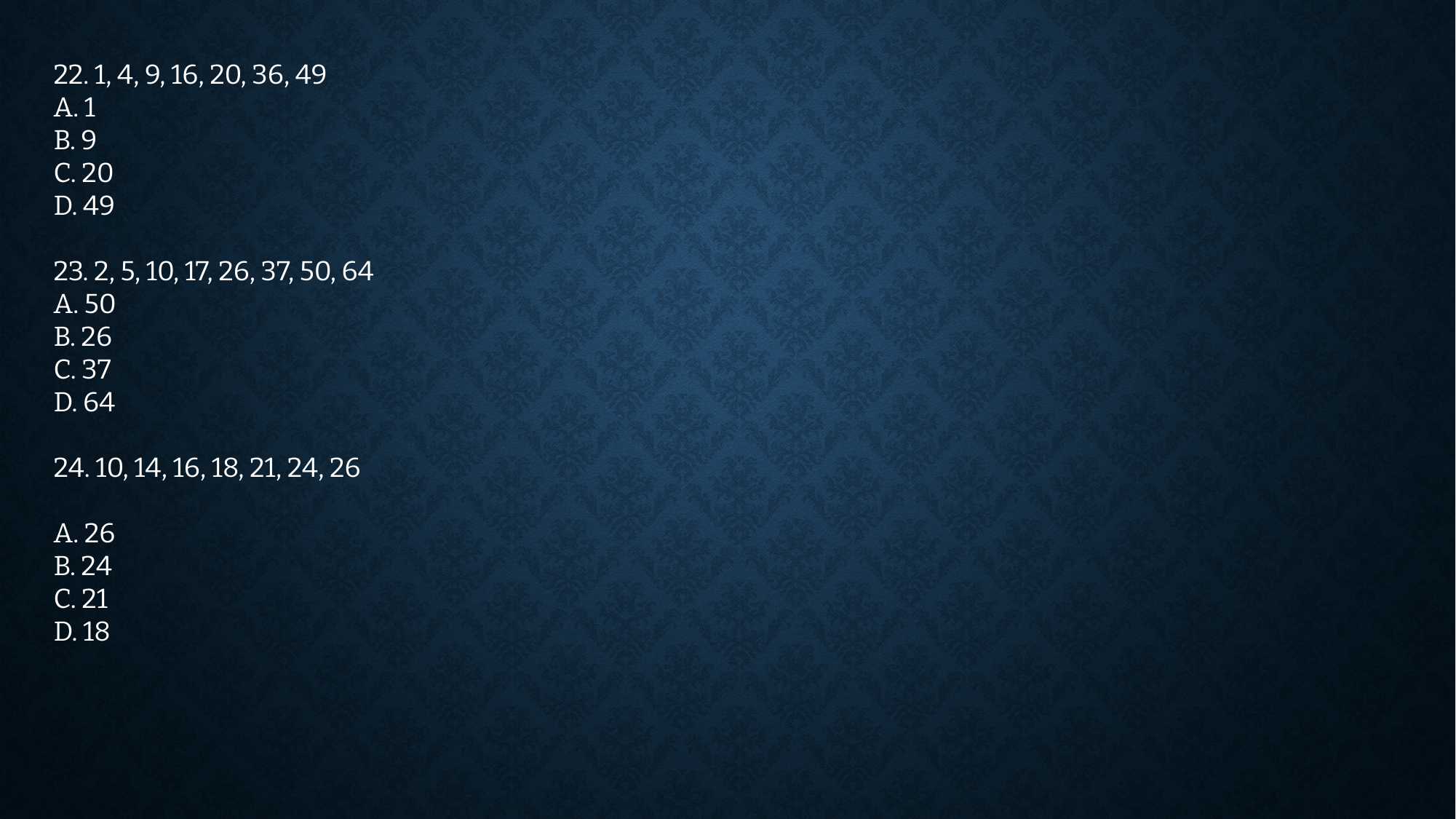

22. 1, 4, 9, 16, 20, 36, 49
A. 1
B. 9
C. 20
D. 49

23. 2, 5, 10, 17, 26, 37, 50, 64
A. 50
B. 26
C. 37
D. 64

24. 10, 14, 16, 18, 21, 24, 26

A. 26
B. 24
C. 21
D. 18